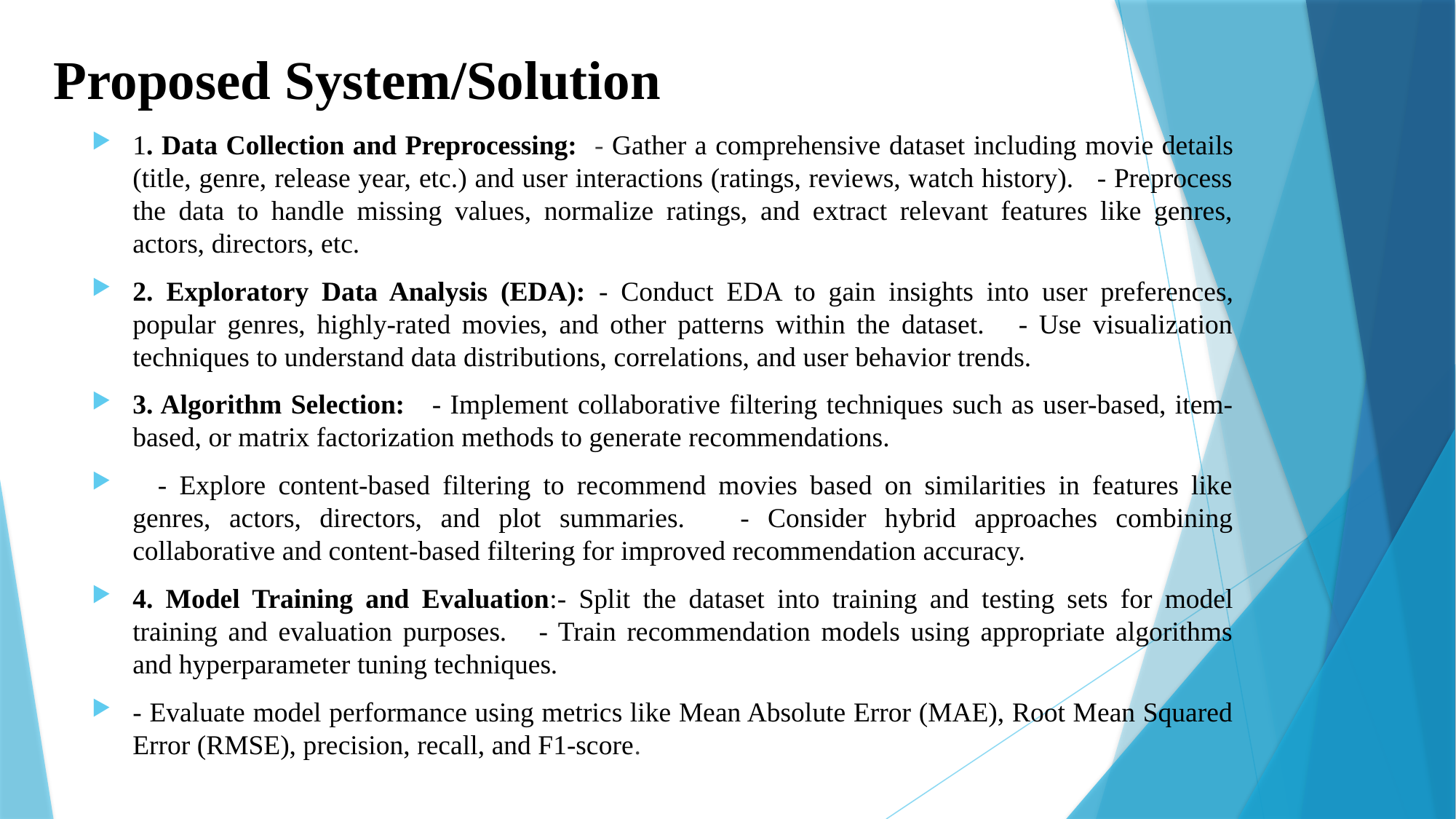

# Proposed System/Solution
1. Data Collection and Preprocessing:  - Gather a comprehensive dataset including movie details (title, genre, release year, etc.) and user interactions (ratings, reviews, watch history).   - Preprocess the data to handle missing values, normalize ratings, and extract relevant features like genres, actors, directors, etc.
2. Exploratory Data Analysis (EDA): - Conduct EDA to gain insights into user preferences, popular genres, highly-rated movies, and other patterns within the dataset.   - Use visualization techniques to understand data distributions, correlations, and user behavior trends.
3. Algorithm Selection:   - Implement collaborative filtering techniques such as user-based, item-based, or matrix factorization methods to generate recommendations.
  - Explore content-based filtering to recommend movies based on similarities in features like genres, actors, directors, and plot summaries.   - Consider hybrid approaches combining collaborative and content-based filtering for improved recommendation accuracy.
4. Model Training and Evaluation:- Split the dataset into training and testing sets for model training and evaluation purposes.   - Train recommendation models using appropriate algorithms and hyperparameter tuning techniques.
- Evaluate model performance using metrics like Mean Absolute Error (MAE), Root Mean Squared Error (RMSE), precision, recall, and F1-score.